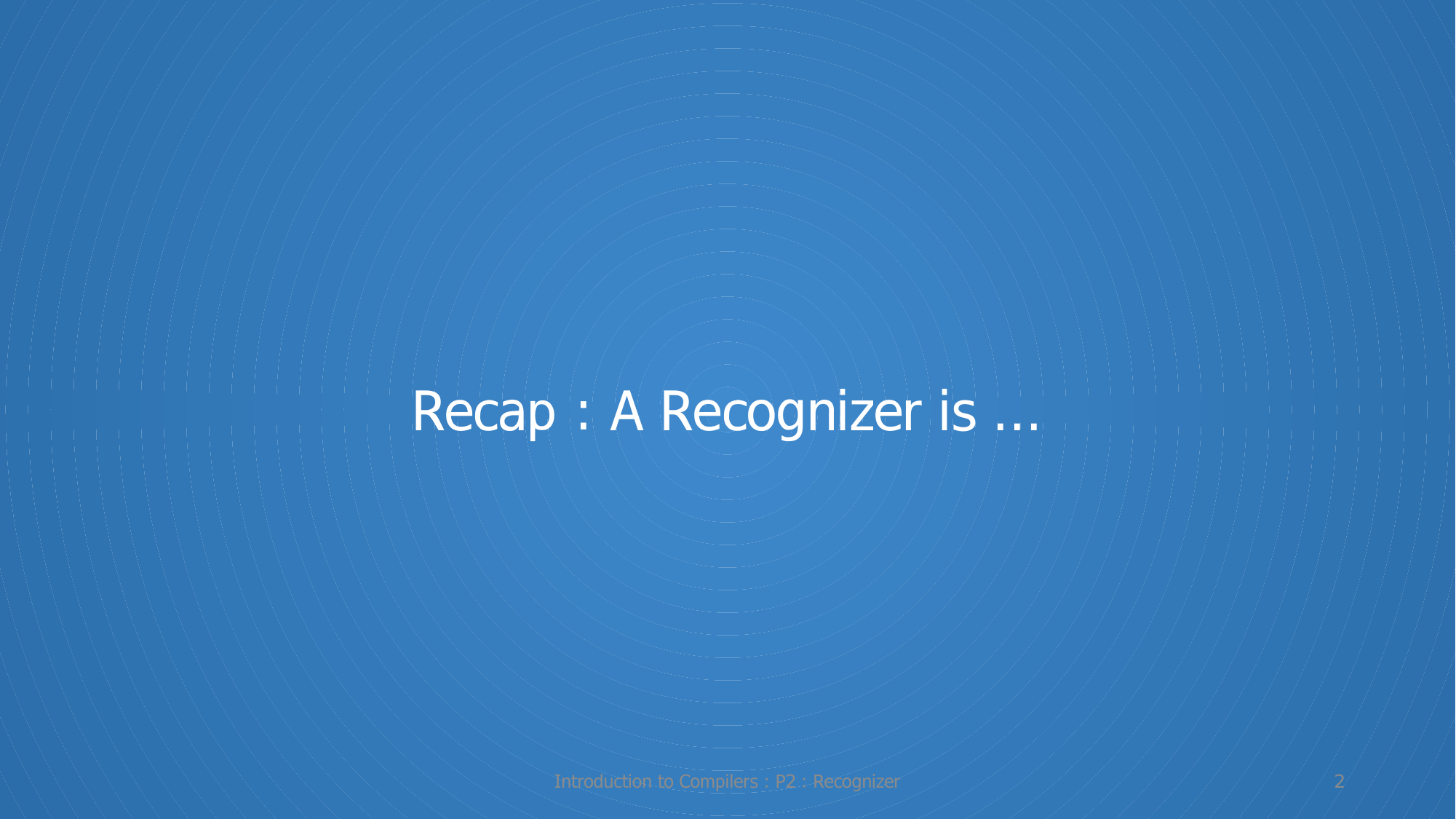

Recap : A Recognizer is ...
Introduction to Compilers : P2 : Recognizer
2